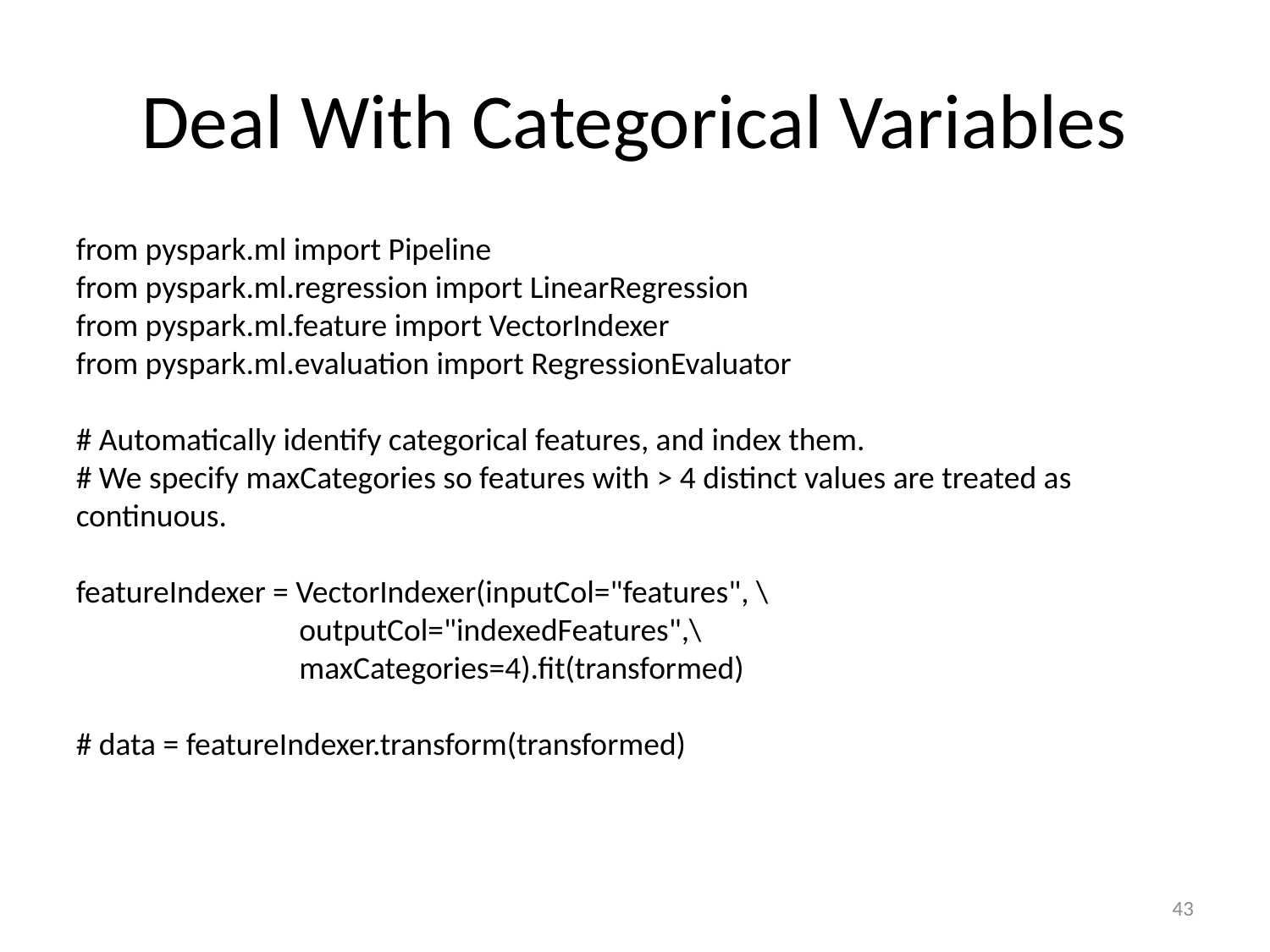

# Deal With Categorical Variables
from pyspark.ml import Pipeline
from pyspark.ml.regression import LinearRegression
from pyspark.ml.feature import VectorIndexer
from pyspark.ml.evaluation import RegressionEvaluator

# Automatically identify categorical features, and index them.
# We specify maxCategories so features with > 4 distinct values are treated as continuous.

featureIndexer = VectorIndexer(inputCol="features", \
                               outputCol="indexedFeatures",\
                               maxCategories=4).fit(transformed)

# data = featureIndexer.transform(transformed)
43